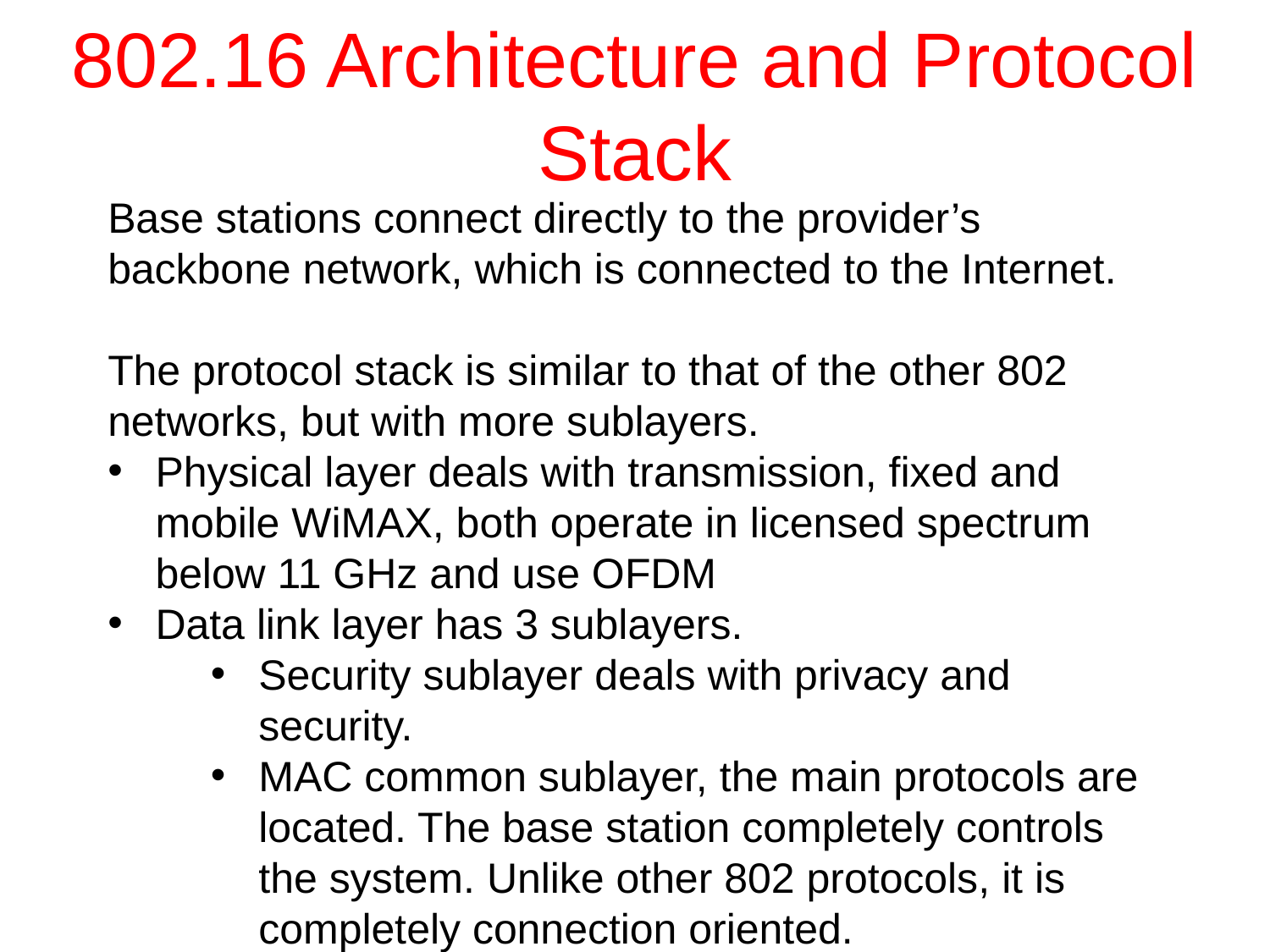

# 802.16 Architecture and Protocol Stack
Base stations connect directly to the provider’s backbone network, which is connected to the Internet.

The protocol stack is similar to that of the other 802 networks, but with more sublayers.
Physical layer deals with transmission, fixed and mobile WiMAX, both operate in licensed spectrum below 11 GHz and use OFDM
Data link layer has 3 sublayers.
Security sublayer deals with privacy and security.
MAC common sublayer, the main protocols are located. The base station completely controls the system. Unlike other 802 protocols, it is completely connection oriented.